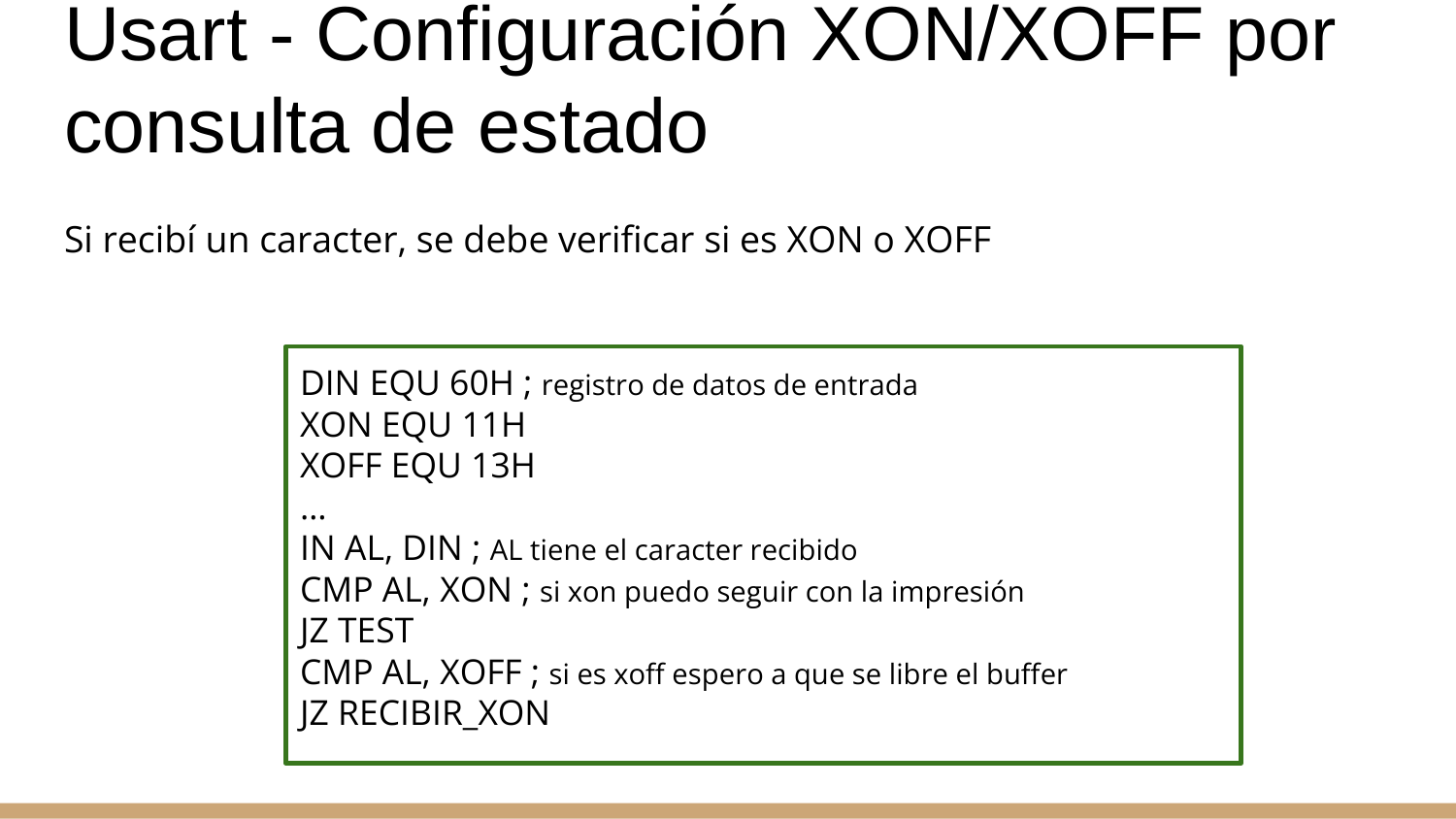

# Usart - Configuración XON/XOFF por consulta de estado
Si recibí un caracter, se debe verificar si es XON o XOFF

DIN EQU 60H ; registro de datos de entrada
XON EQU 11H
XOFF EQU 13H
…
IN AL, DIN ; AL tiene el caracter recibido
CMP AL, XON ; si xon puedo seguir con la impresión
JZ TEST
CMP AL, XOFF ; si es xoff espero a que se libre el buffer
JZ RECIBIR_XON